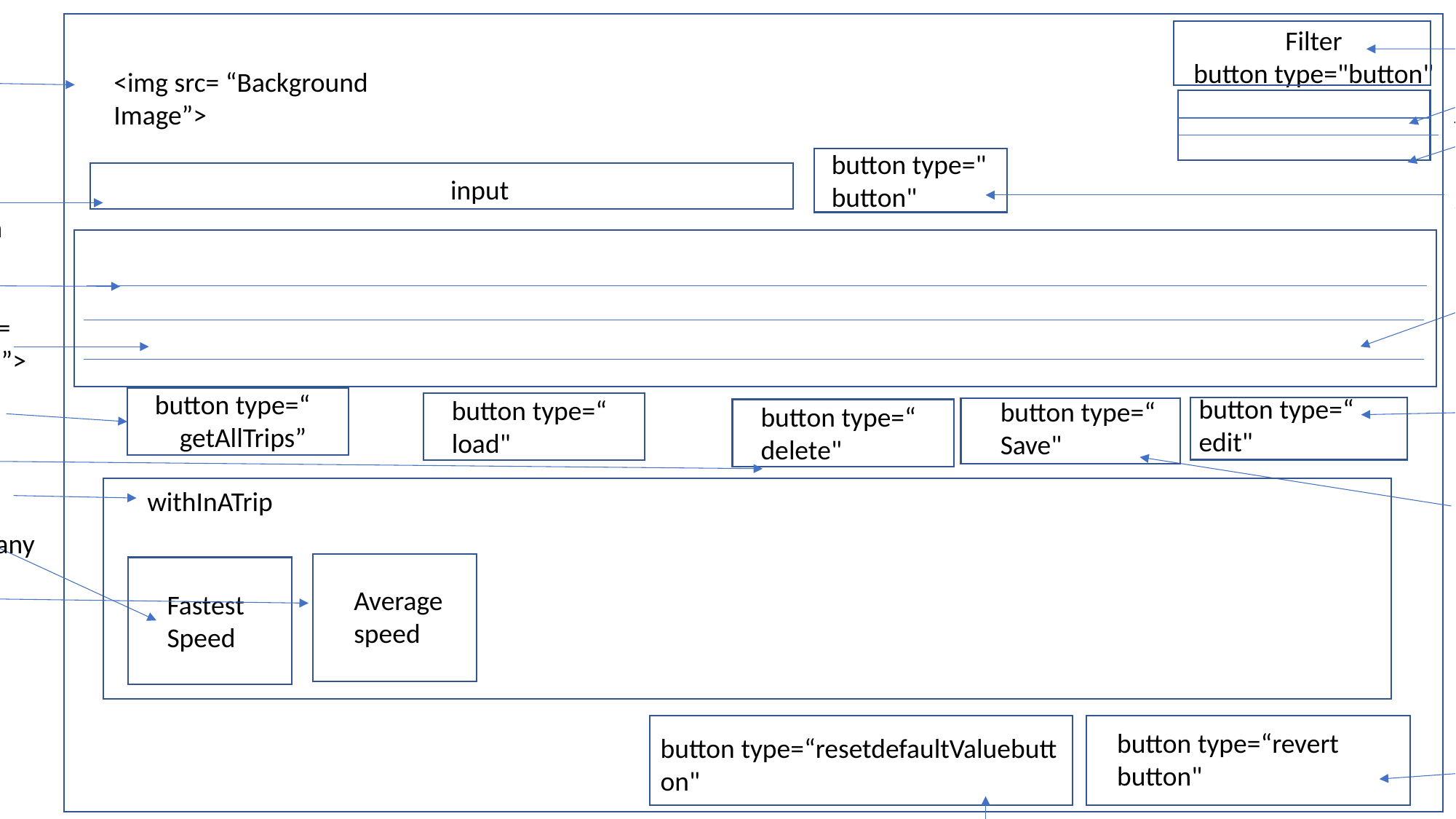

Filter button type="button"

Add filter button

<img src= “Background Image”>
Facade trips
Sort filters

<filter id = “dropdown filterlist”>
button type="button"

input
Trip given a search criterion
Add trip button

Sort Trips
Best match
<div class= “dropdown”>
button type=“     getAllTrips”
button type=“ edit"
button type=“ load"

Edit button
button type=“ Save"
getAllTrips

button type=“delete"

Delete trip
Save button
<h1> withInATrip <h1>

withInATrip
<div class= “calculations of many trips”>

Average speed
Fastest Speed

button type=“revert button"

button type=“resetdefaultValuebutton"

Revert Button
Default button